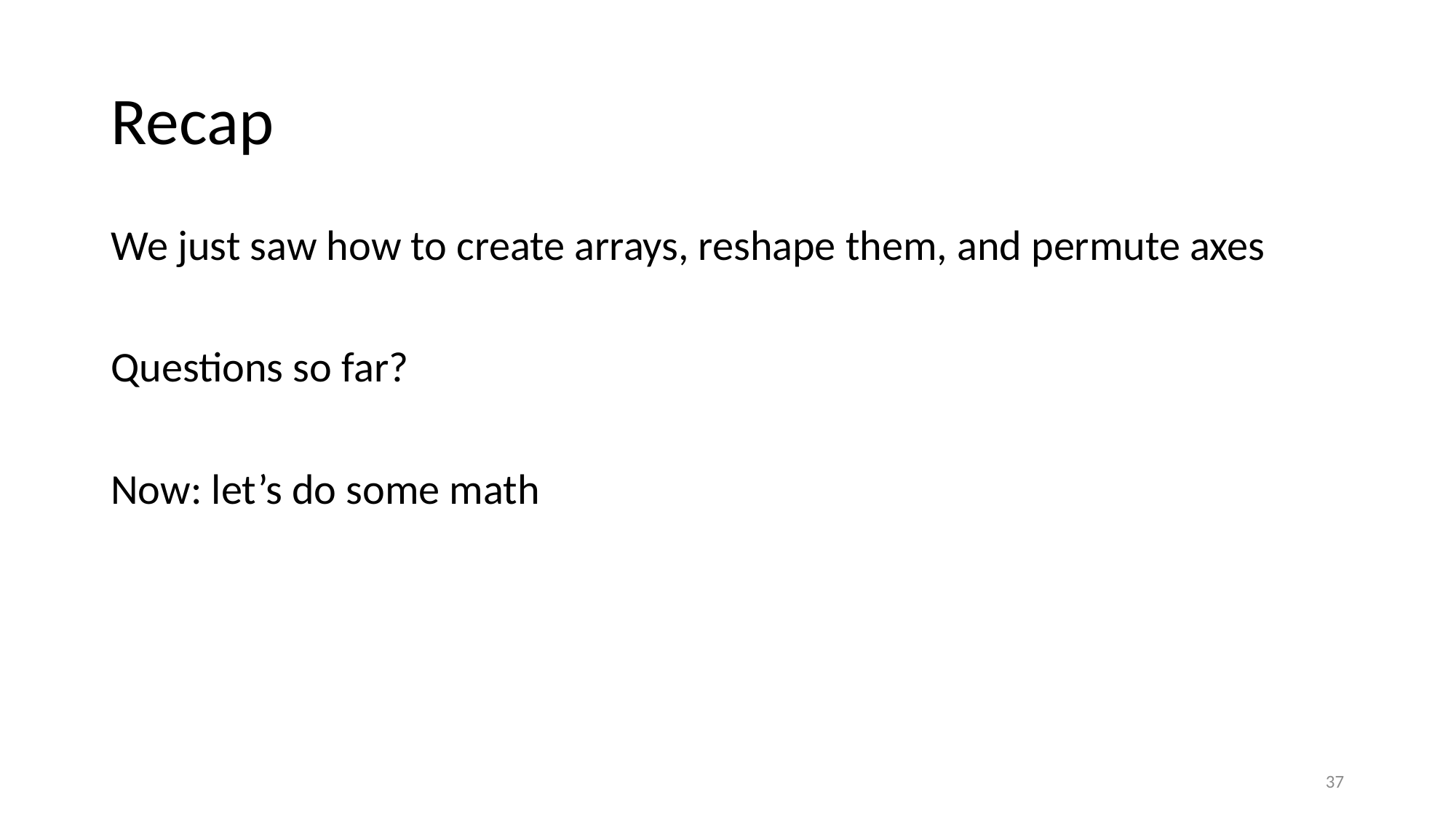

# Recap
We just saw how to create arrays, reshape them, and permute axes

Questions so far?

Now: let’s do some math

37